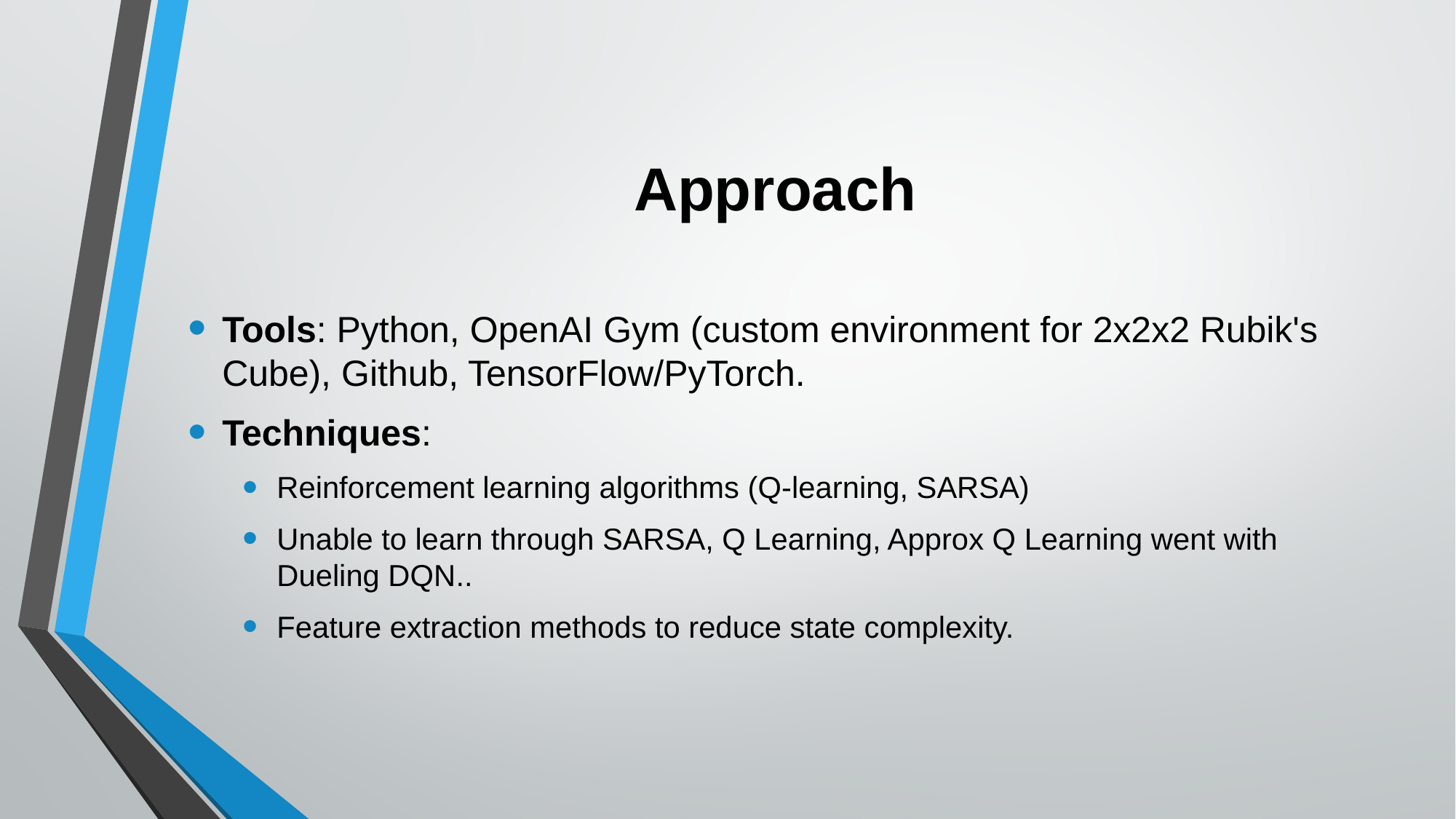

# Approach
Tools: Python, OpenAI Gym (custom environment for 2x2x2 Rubik's Cube), Github, TensorFlow/PyTorch.
Techniques:
Reinforcement learning algorithms (Q-learning, SARSA)
Unable to learn through SARSA, Q Learning, Approx Q Learning went with Dueling DQN..
Feature extraction methods to reduce state complexity.